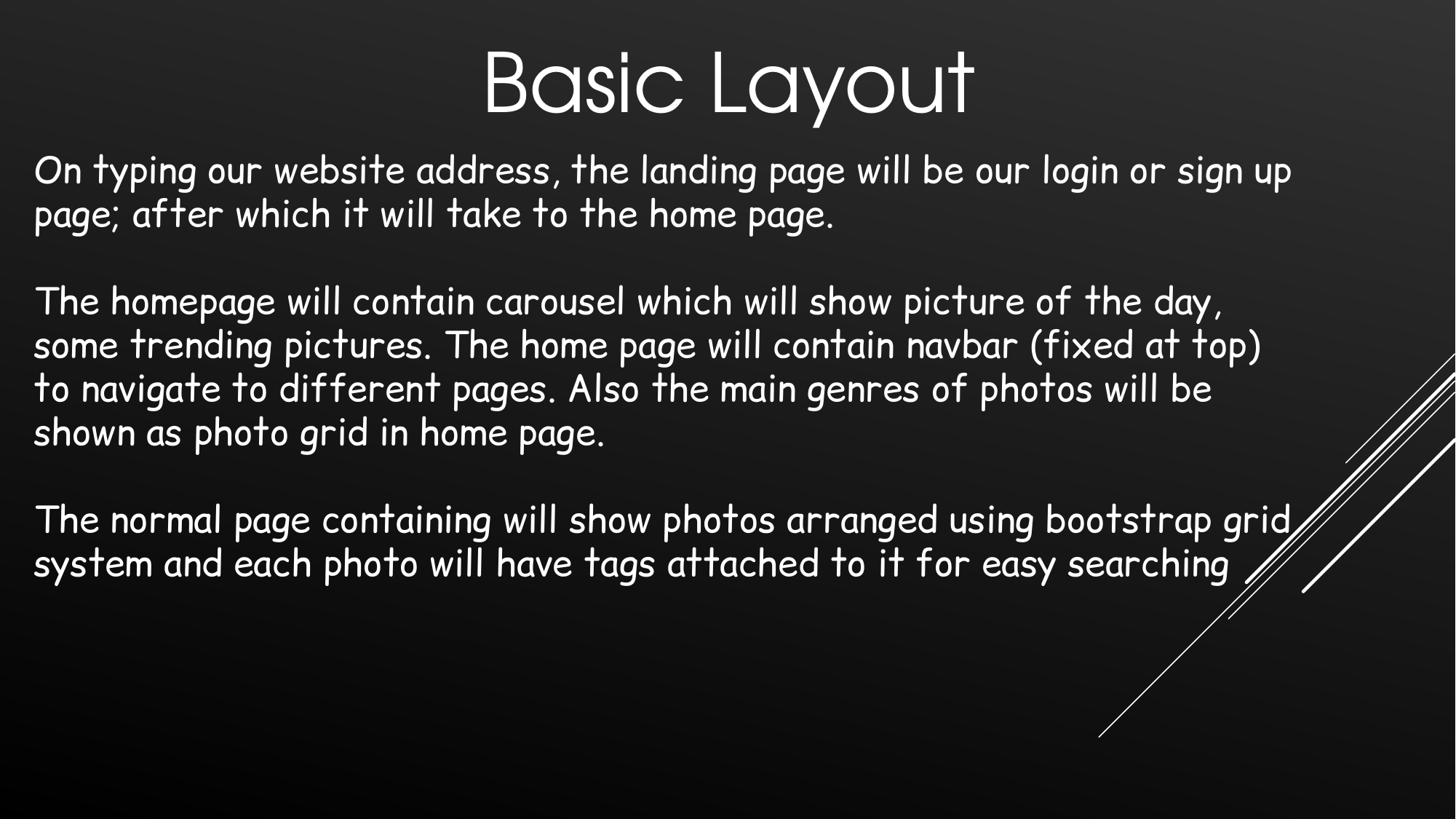

Basic Layout
On typing our website address, the landing page will be our login or sign up page; after which it will take to the home page.
The homepage will contain carousel which will show picture of the day, some trending pictures. The home page will contain navbar (fixed at top) to navigate to different pages. Also the main genres of photos will be shown as photo grid in home page.
The normal page containing will show photos arranged using bootstrap grid system and each photo will have tags attached to it for easy searching